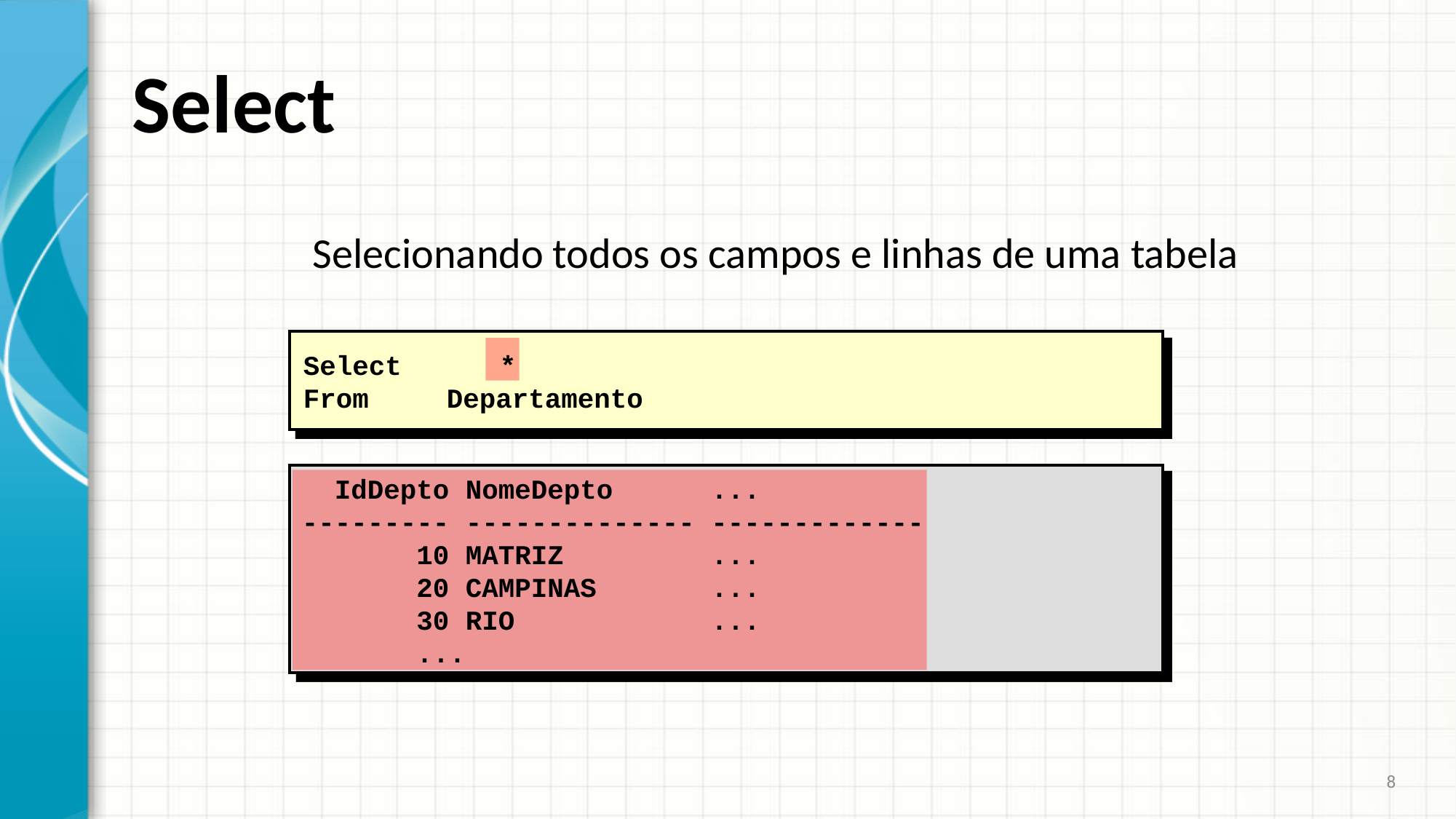

# Select
Selecionando todos os campos e linhas de uma tabela

Select      *
From 	Departamento

  IdDepto NomeDepto      ...
--------- -------------- -------------
       10 MATRIZ         ...
       20 CAMPINAS       ...
       30 RIO            ...
       ...
8